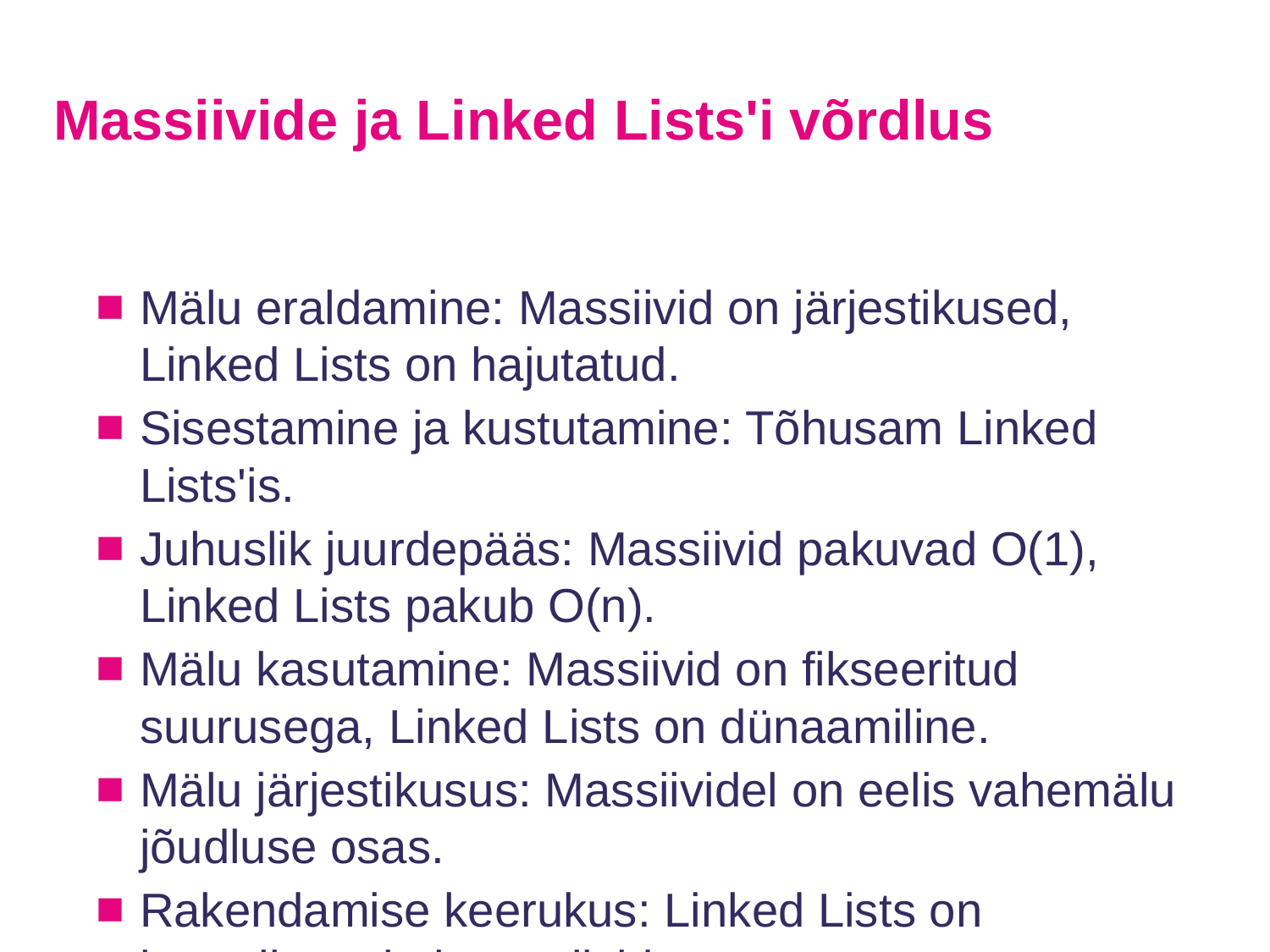

# Massiivide ja Linked Lists'i võrdlus

Mälu eraldamine: Massiivid on järjestikused, Linked Lists on hajutatud.
Sisestamine ja kustutamine: Tõhusam Linked Lists'is.
Juhuslik juurdepääs: Massiivid pakuvad O(1), Linked Lists pakub O(n).
Mälu kasutamine: Massiivid on fikseeritud suurusega, Linked Lists on dünaamiline.
Mälu järjestikusus: Massiividel on eelis vahemälu jõudluse osas.
Rakendamise keerukus: Linked Lists on keerulisem kui massiivid.
Valik sõltub rakenduse konkreetsetest nõuetest.